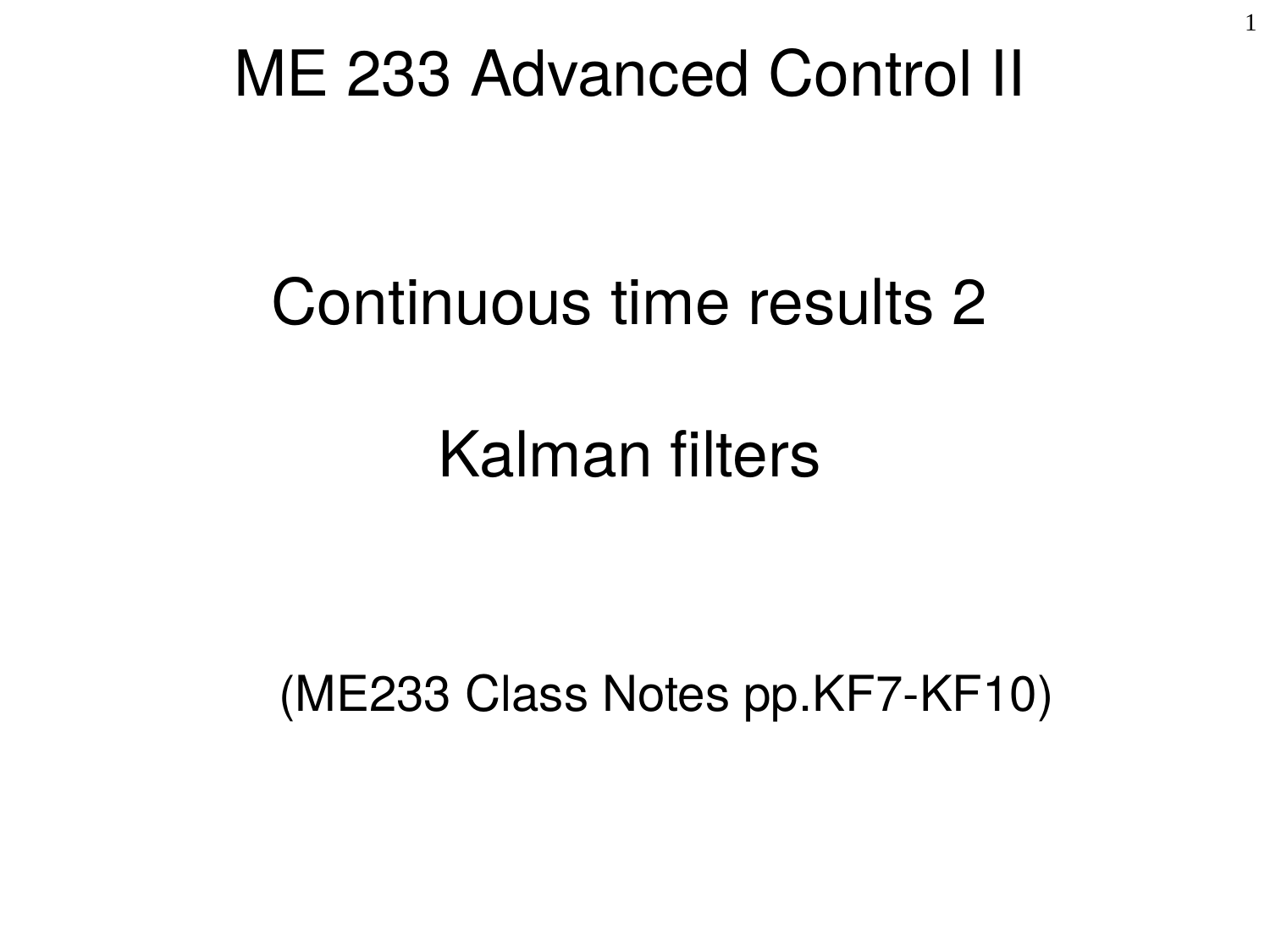

1
# ME 233 Advanced Control II Continuous time results 2 Kalman filters
(ME233 Class Notes pp.KF7-KF10)